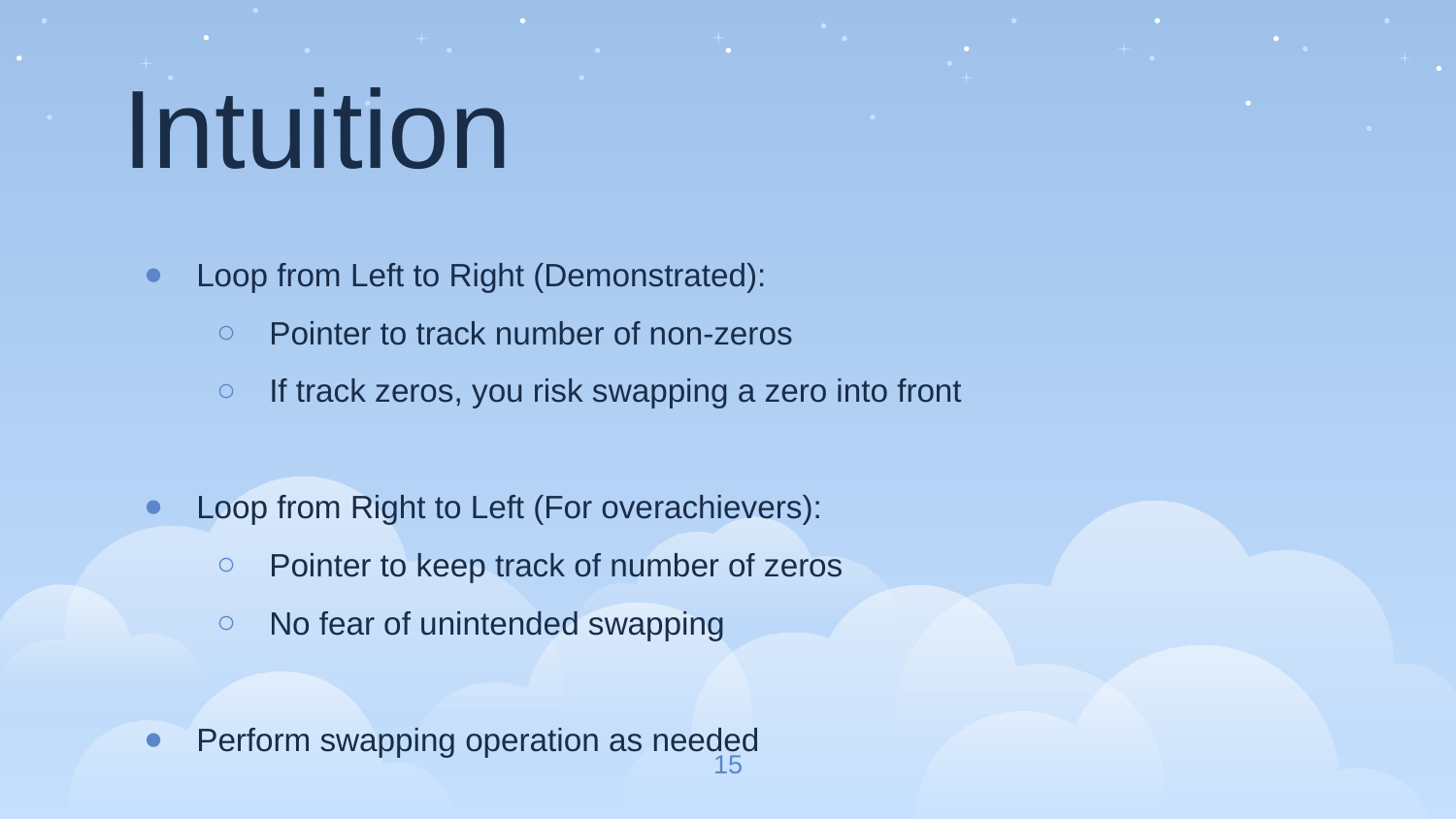

Intuition
Loop from Left to Right (Demonstrated):
Pointer to track number of non-zeros
If track zeros, you risk swapping a zero into front
Loop from Right to Left (For overachievers):
Pointer to keep track of number of zeros
No fear of unintended swapping
Perform swapping operation as needed
15